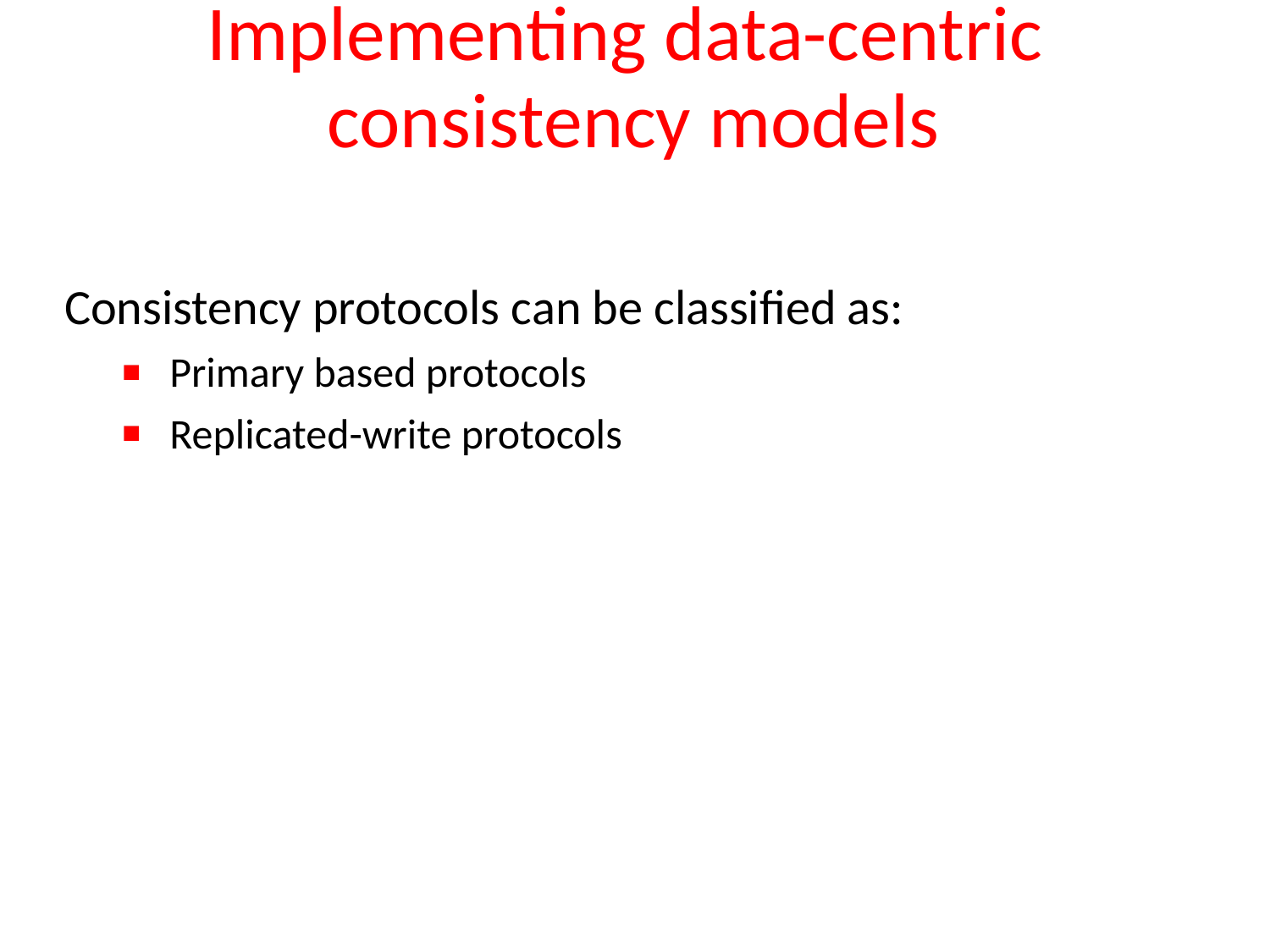

# Implementing data-centric consistency models
Consistency protocols can be classified as:
Primary based protocols
Replicated-write protocols